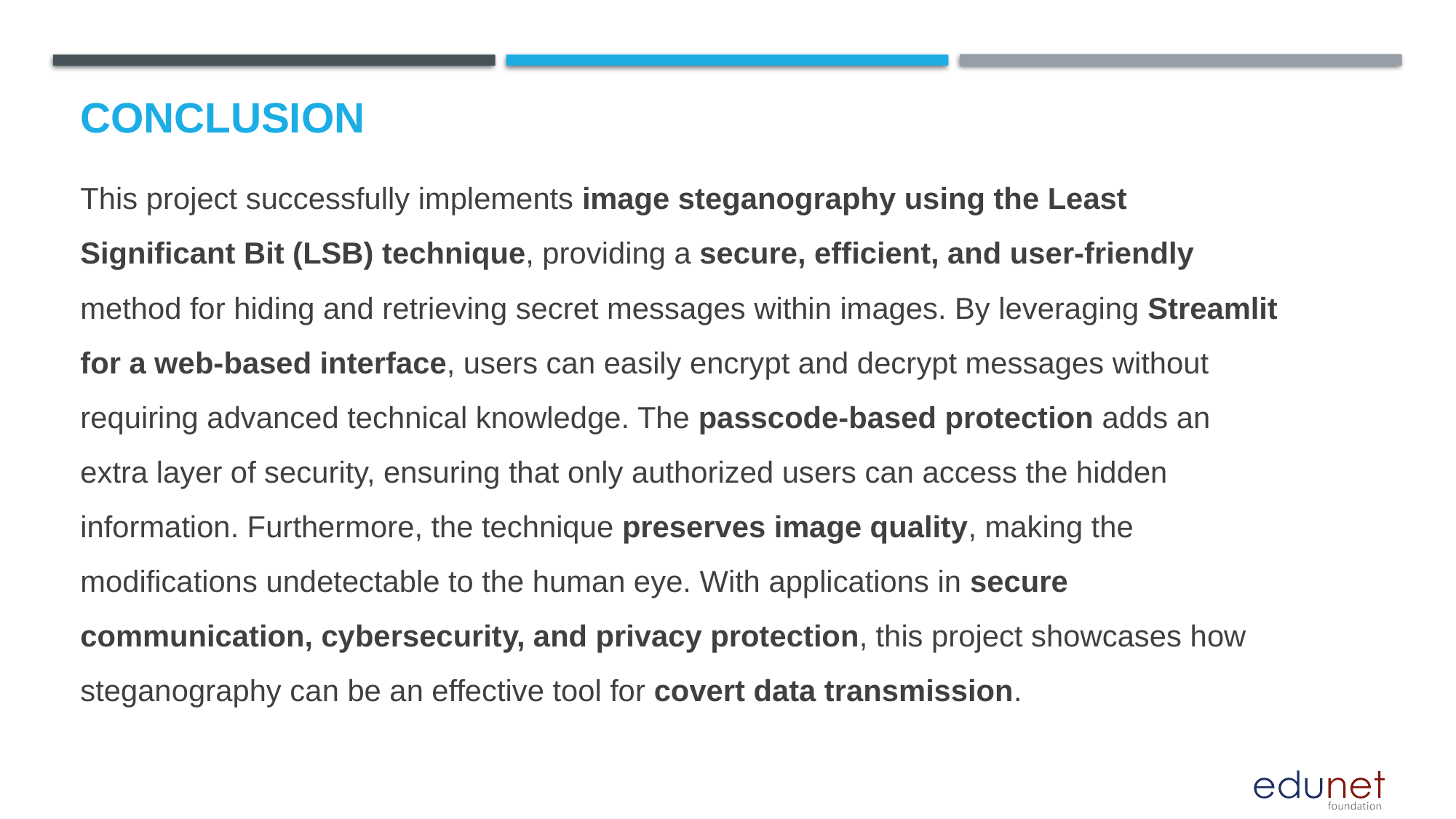

# Conclusion
This project successfully implements image steganography using the Least Significant Bit (LSB) technique, providing a secure, efficient, and user-friendly method for hiding and retrieving secret messages within images. By leveraging Streamlit for a web-based interface, users can easily encrypt and decrypt messages without requiring advanced technical knowledge. The passcode-based protection adds an extra layer of security, ensuring that only authorized users can access the hidden information. Furthermore, the technique preserves image quality, making the modifications undetectable to the human eye. With applications in secure communication, cybersecurity, and privacy protection, this project showcases how steganography can be an effective tool for covert data transmission.